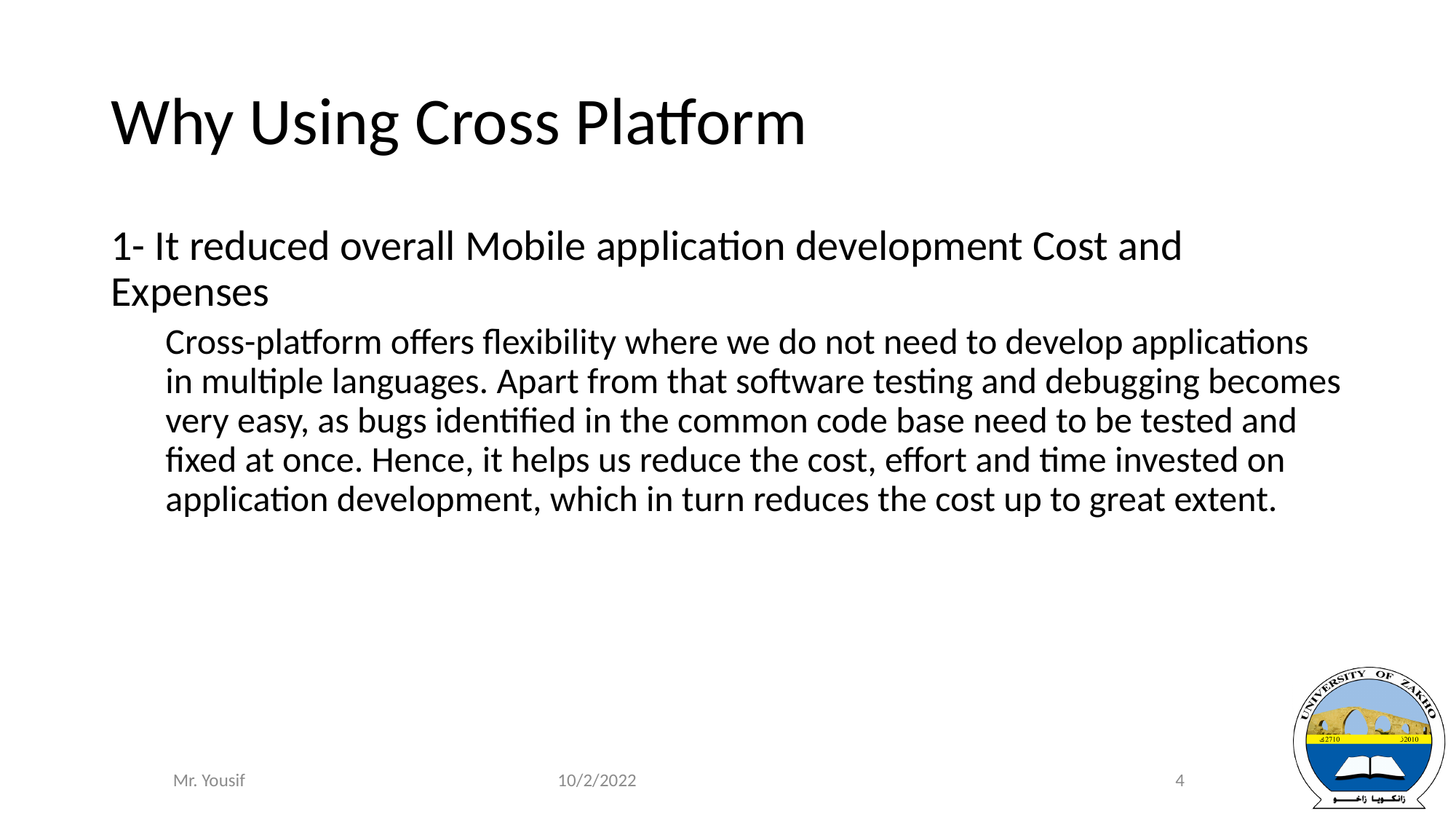

# Why Using Cross Platform
1- It reduced overall Mobile application development Cost and Expenses
Cross-platform offers flexibility where we do not need to develop applications in multiple languages. Apart from that software testing and debugging becomes very easy, as bugs identified in the common code base need to be tested and fixed at once. Hence, it helps us reduce the cost, effort and time invested on application development, which in turn reduces the cost up to great extent.
10/2/2022
4
Mr. Yousif